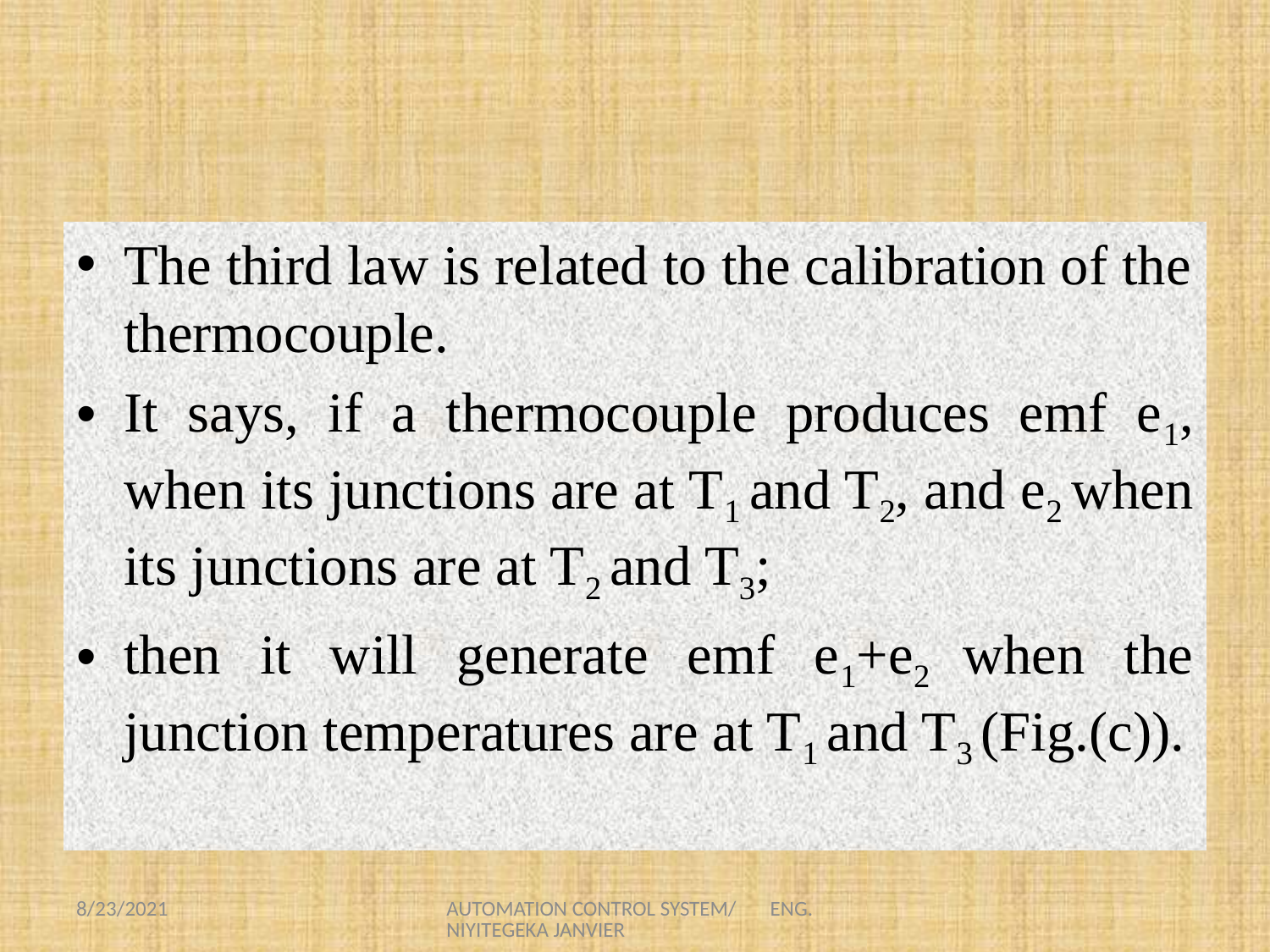

The third law is related to the calibration of the thermocouple.
It says, if a thermocouple produces emf e1, when its junctions are at T1 and T2, and e2 when its junctions are at T2 and T3;
then it will generate emf e1+e2 when the junction temperatures are at T1 and T3 (Fig.(c)).

8/23/2021
AUTOMATION CONTROL SYSTEM/       ENG. NIYITEGEKA JANVIER